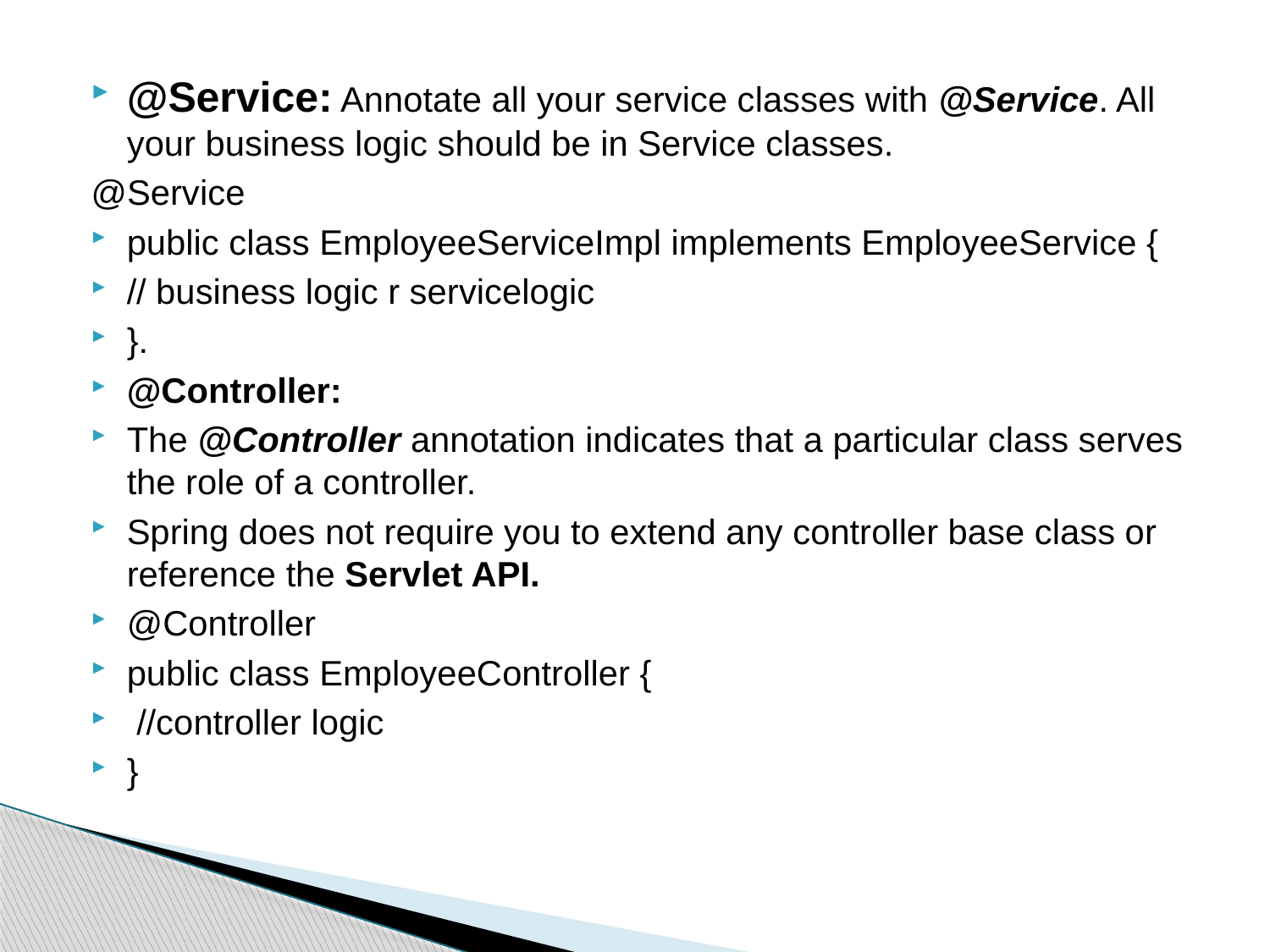

@Service: Annotate all your service classes with @Service. All your business logic should be in Service classes.
@Service
public class EmployeeServiceImpl implements EmployeeService {
// business logic r servicelogic
}.
@Controller:
The @Controller annotation indicates that a particular class serves the role of a controller.
Spring does not require you to extend any controller base class or reference the Servlet API.
@Controller
public class EmployeeController {
 //controller logic
}